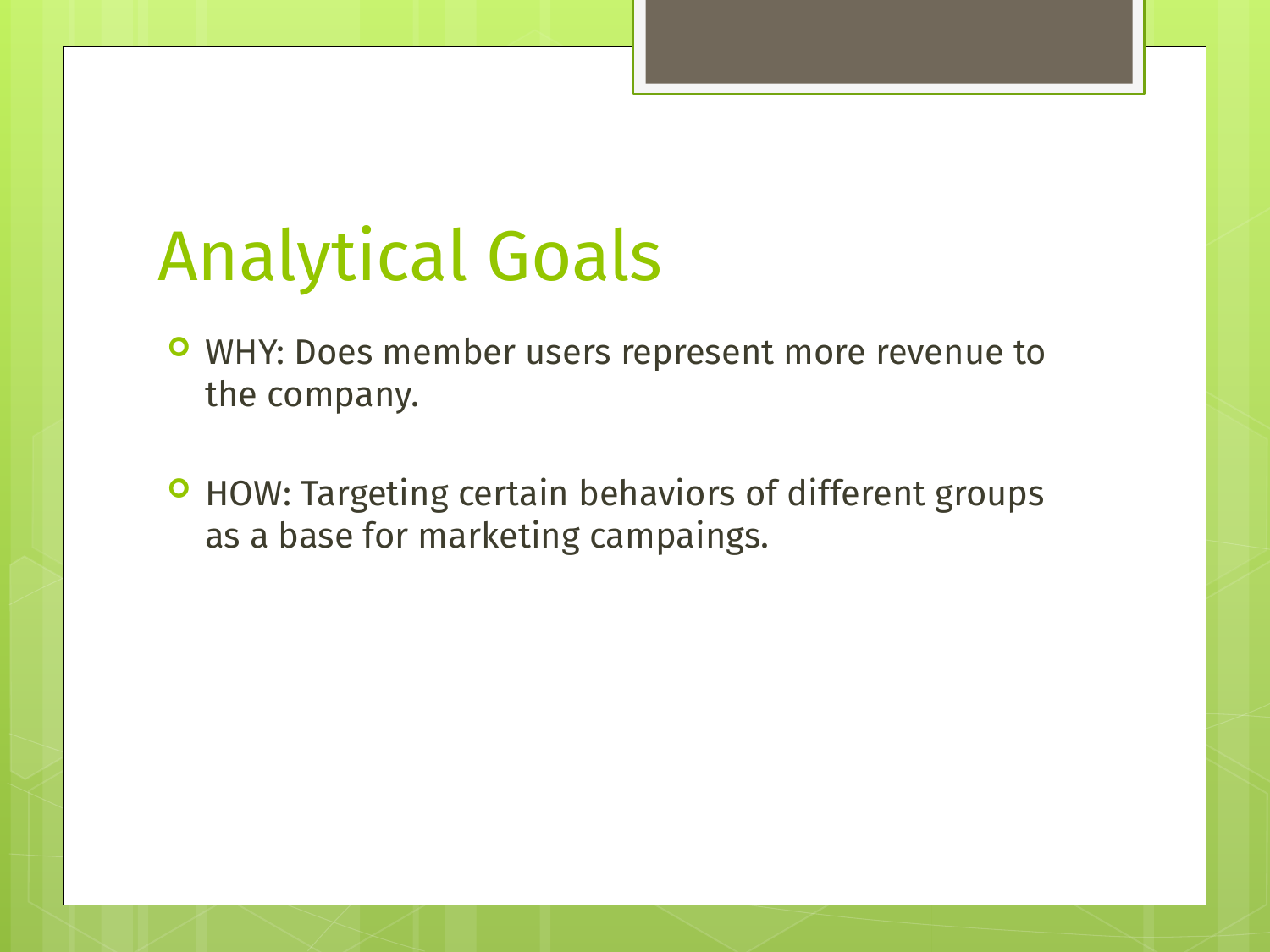

# Analytical Goals
WHY: Does member users represent more revenue to the company.

HOW: Targeting certain behaviors of different groups as a base for marketing campaings.